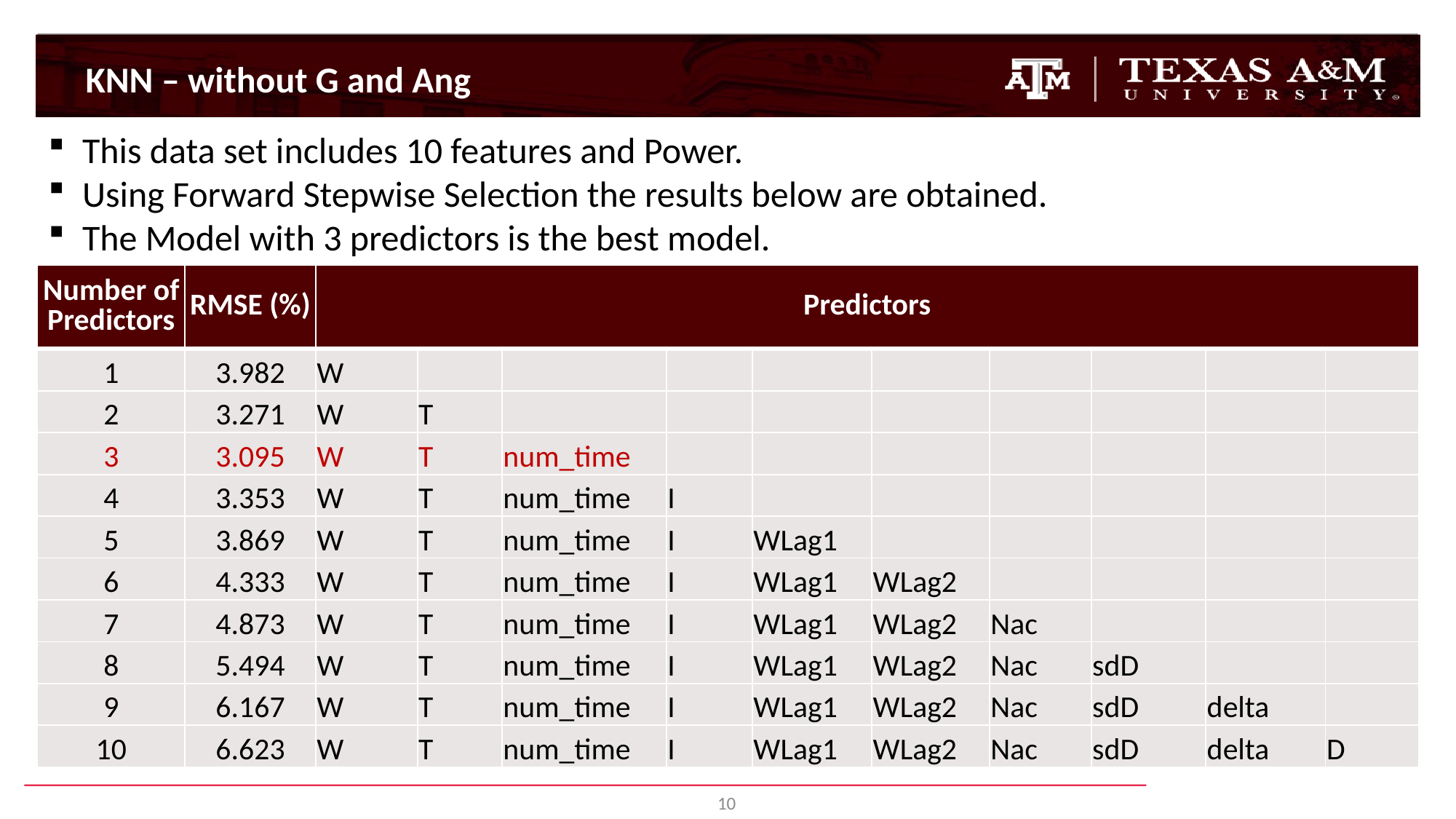

KNN – without G and Ang
This data set includes 10 features and Power.
Using Forward Stepwise Selection the results below are obtained.
The Model with 3 predictors is the best model.
| Number of Predictors | RMSE (%) | Predictors |  |  |  |  |  |  |  |  |  |
| --- | --- | --- | --- | --- | --- | --- | --- | --- | --- | --- | --- |
| 1 | 3.982 | W |  |  |  |  |  |  |  |  |  |
| 2 | 3.271 | W | T |  |  |  |  |  |  |  |  |
| 3 | 3.095 | W | T | num\_time |  |  |  |  |  |  |  |
| 4 | 3.353 | W | T | num\_time | I |  |  |  |  |  |  |
| 5 | 3.869 | W | T | num\_time | I | WLag1 |  |  |  |  |  |
| 6 | 4.333 | W | T | num\_time | I | WLag1 | WLag2 |  |  |  |  |
| 7 | 4.873 | W | T | num\_time | I | WLag1 | WLag2 | Nac |  |  |  |
| 8 | 5.494 | W | T | num\_time | I | WLag1 | WLag2 | Nac | sdD |  |  |
| 9 | 6.167 | W | T | num\_time | I | WLag1 | WLag2 | Nac | sdD | delta |  |
| 10 | 6.623 | W | T | num\_time | I | WLag1 | WLag2 | Nac | sdD | delta | D |
10